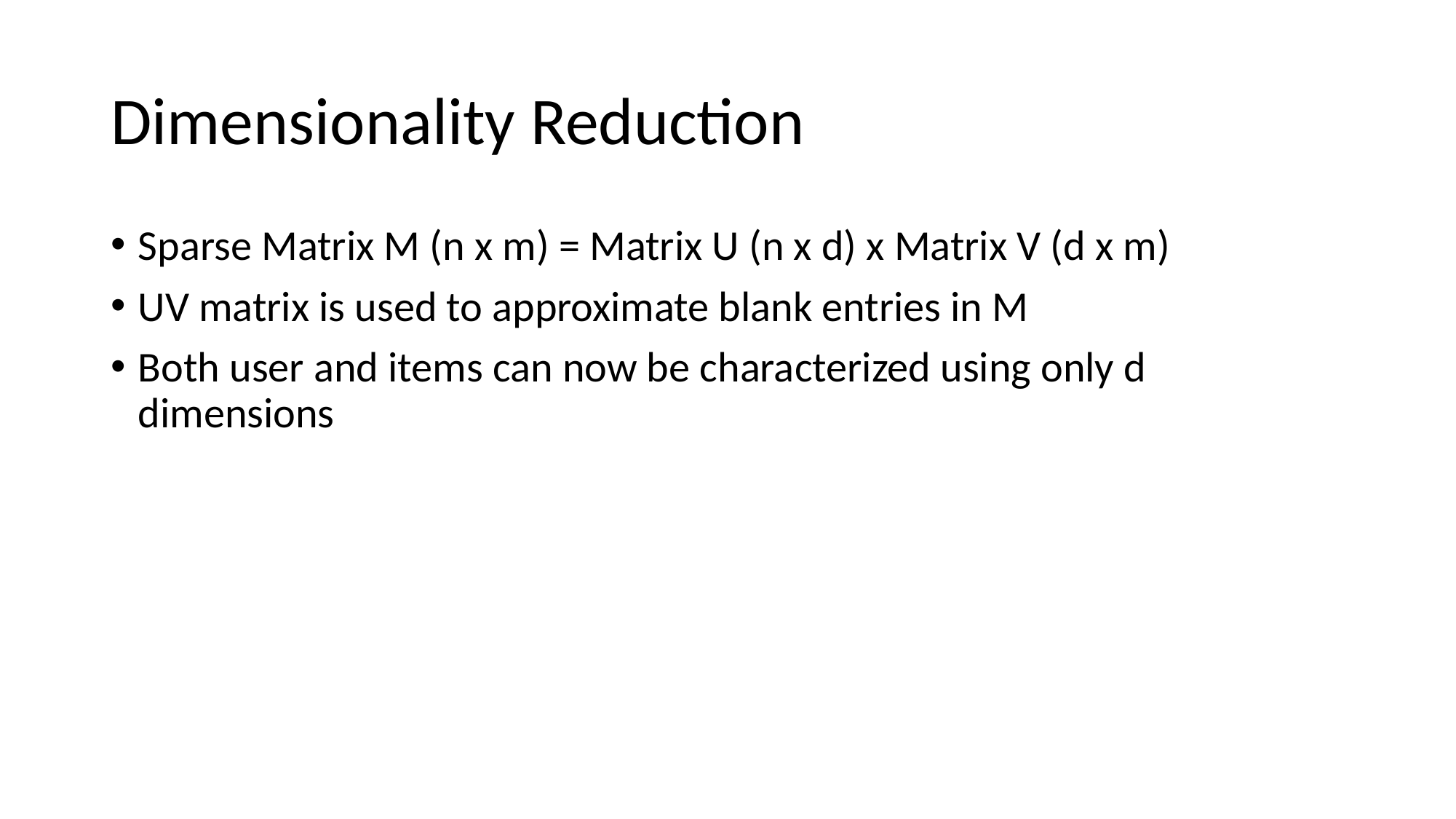

# Dimensionality Reduction
Sparse Matrix M (n x m) = Matrix U (n x d) x Matrix V (d x m)
UV matrix is used to approximate blank entries in M
Both user and items can now be characterized using only d dimensions